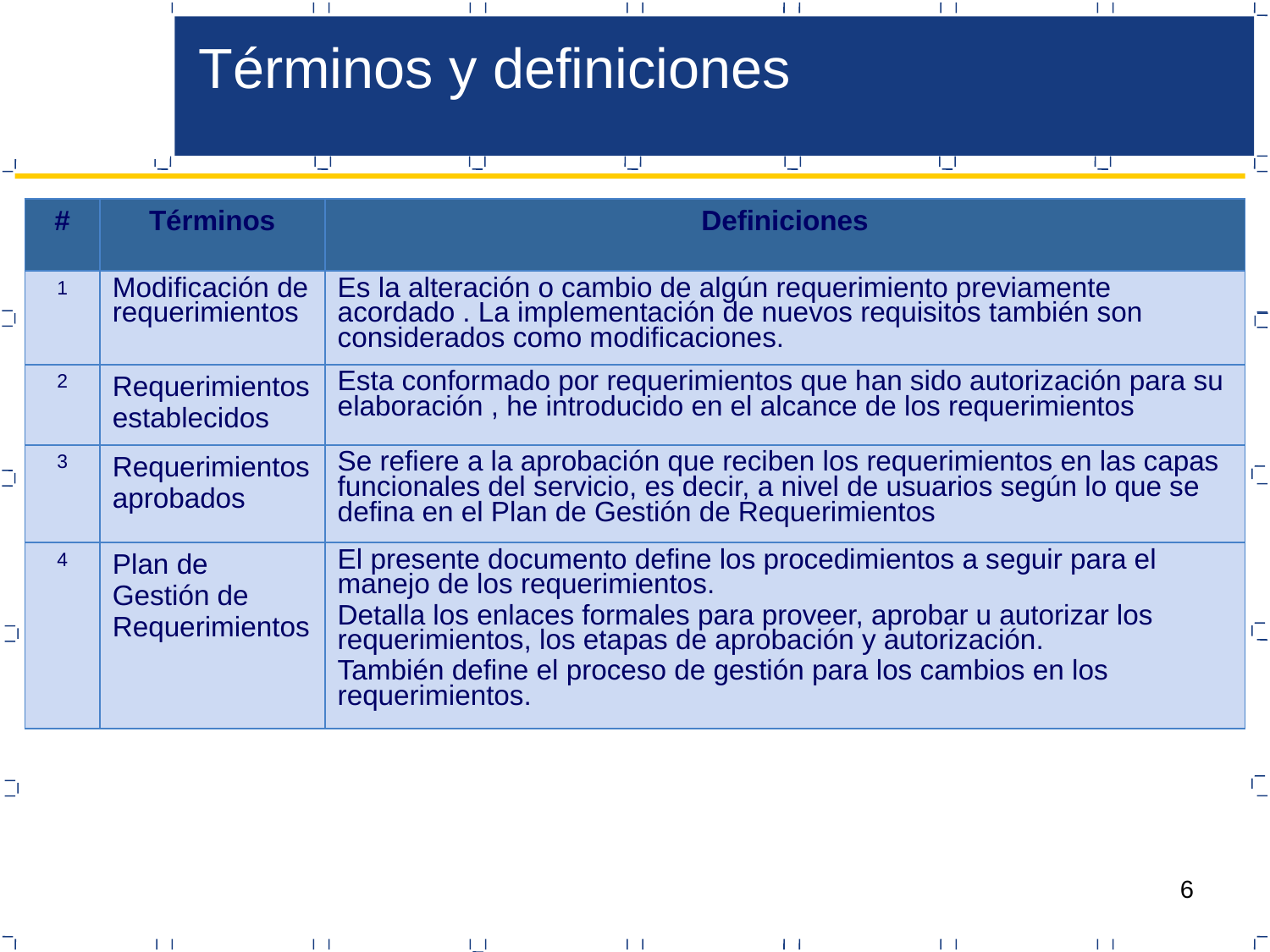

Términos y definiciones

| # | Términos | Definiciones |
| --- | --- | --- |
| 1 | Modificación de requerimientos | Es la alteración o cambio de algún requerimiento previamente acordado . La implementación de nuevos requisitos también son considerados como modificaciones. |
| 2 | Requerimientos establecidos | Esta conformado por requerimientos que han sido autorización para su elaboración , he introducido en el alcance de los requerimientos |
| 3 | Requerimientos aprobados | Se refiere a la aprobación que reciben los requerimientos en las capas funcionales del servicio, es decir, a nivel de usuarios según lo que se defina en el Plan de Gestión de Requerimientos |
| 4 | Plan de Gestión de Requerimientos | El presente documento define los procedimientos a seguir para el manejo de los requerimientos. Detalla los enlaces formales para proveer, aprobar u autorizar los requerimientos, los etapas de aprobación y autorización. También define el proceso de gestión para los cambios en los requerimientos. |